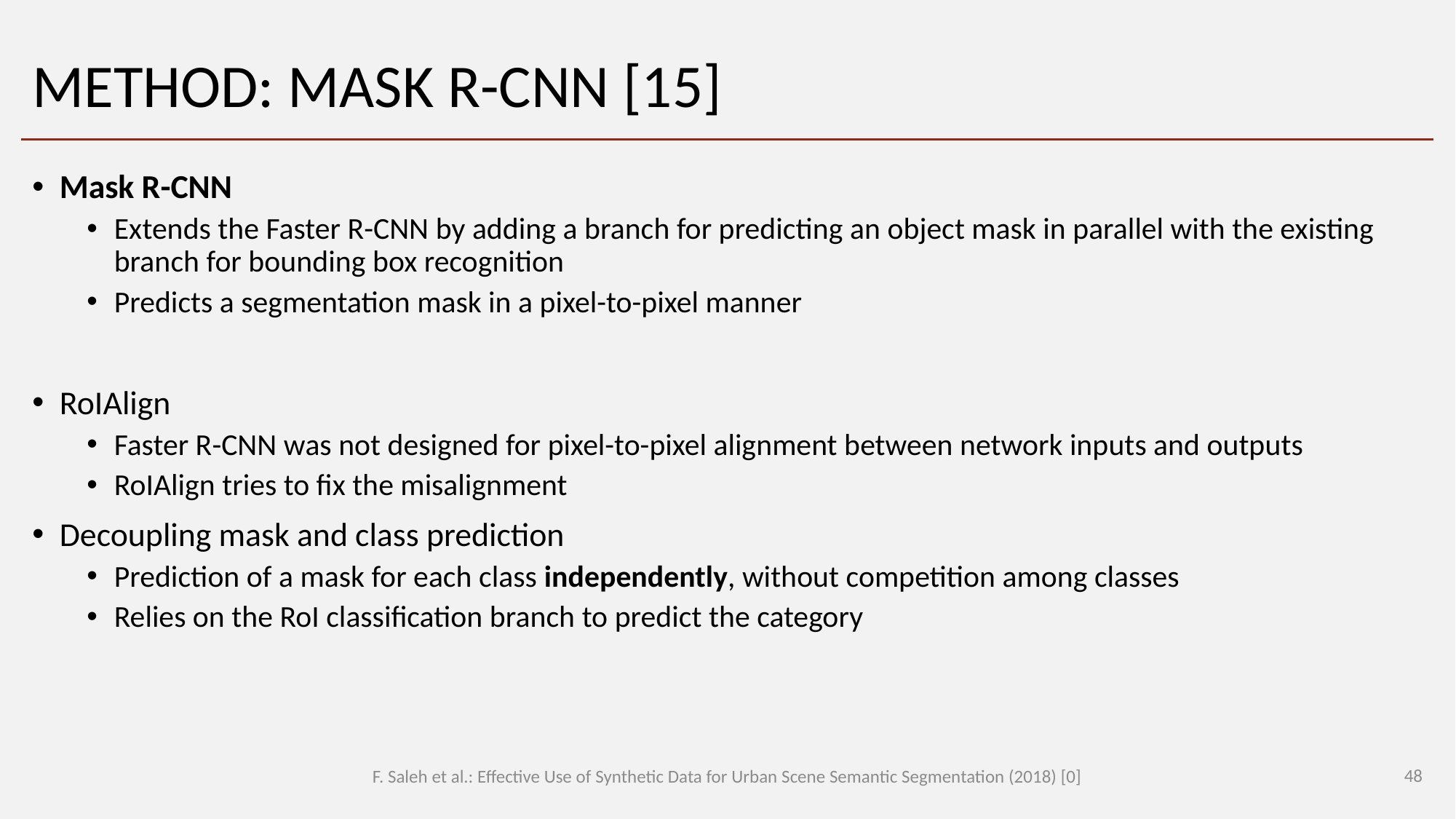

# Method: Mask R-CNN [15]
Mask R-CNN
Extends the Faster R-CNN by adding a branch for predicting an object mask in parallel with the existing branch for bounding box recognition
Predicts a segmentation mask in a pixel-to-pixel manner

RoIAlign
Faster R-CNN was not designed for pixel-to-pixel alignment between network inputs and outputs
RoIAlign tries to fix the misalignment
Decoupling mask and class prediction
Prediction of a mask for each class independently, without competition among classes
Relies on the RoI classification branch to predict the category
48
F. Saleh et al.: Effective Use of Synthetic Data for Urban Scene Semantic Segmentation (2018) [0]